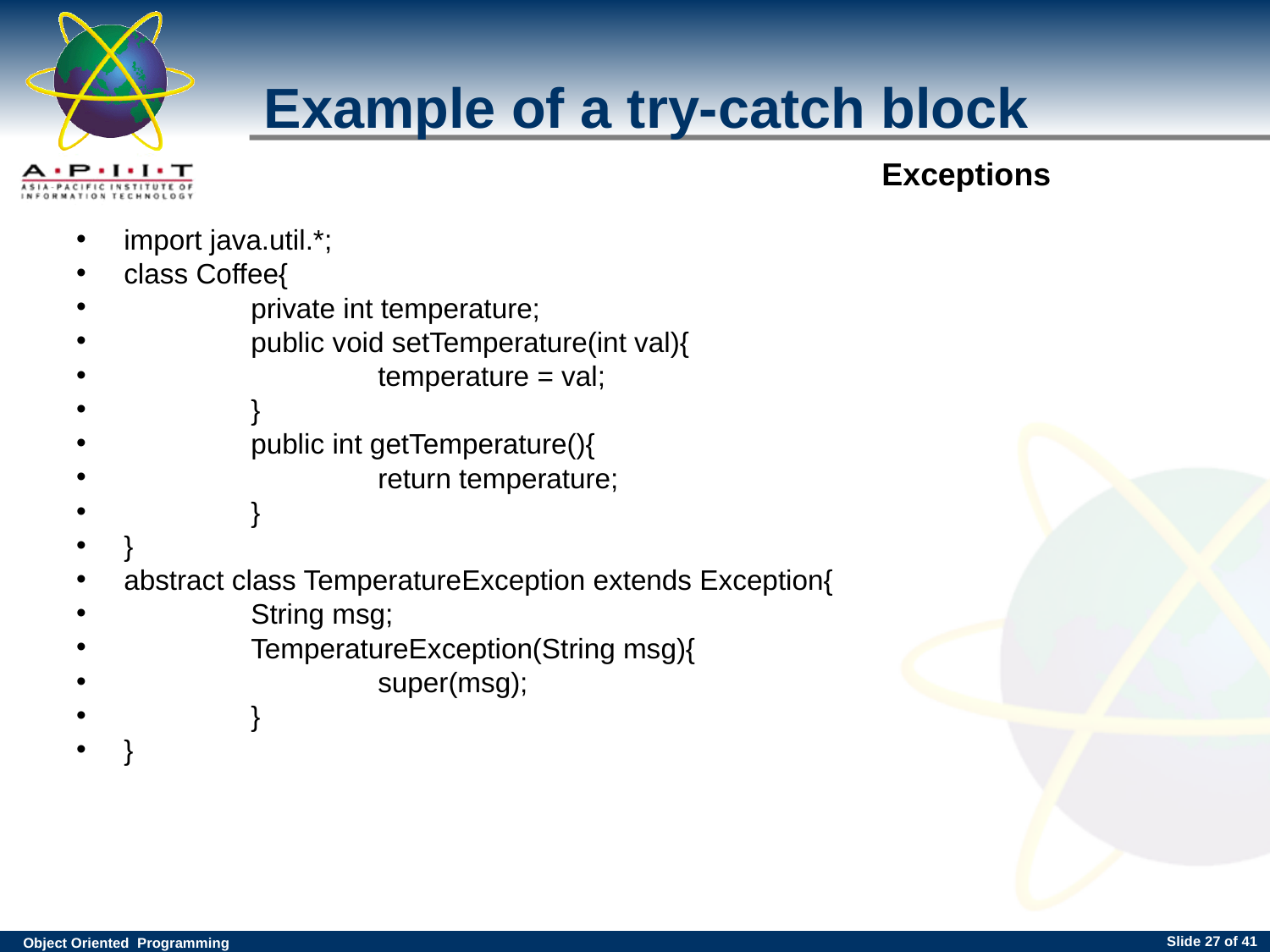

# Example of a try-catch block
import java.util.*;
class Coffee{
	private int temperature;
	public void setTemperature(int val){
		temperature = val;
	}
	public int getTemperature(){
		return temperature;
	}
}
abstract class TemperatureException extends Exception{
	String msg;
	TemperatureException(String msg){
		super(msg);
	}
}
Slide 27 of 41